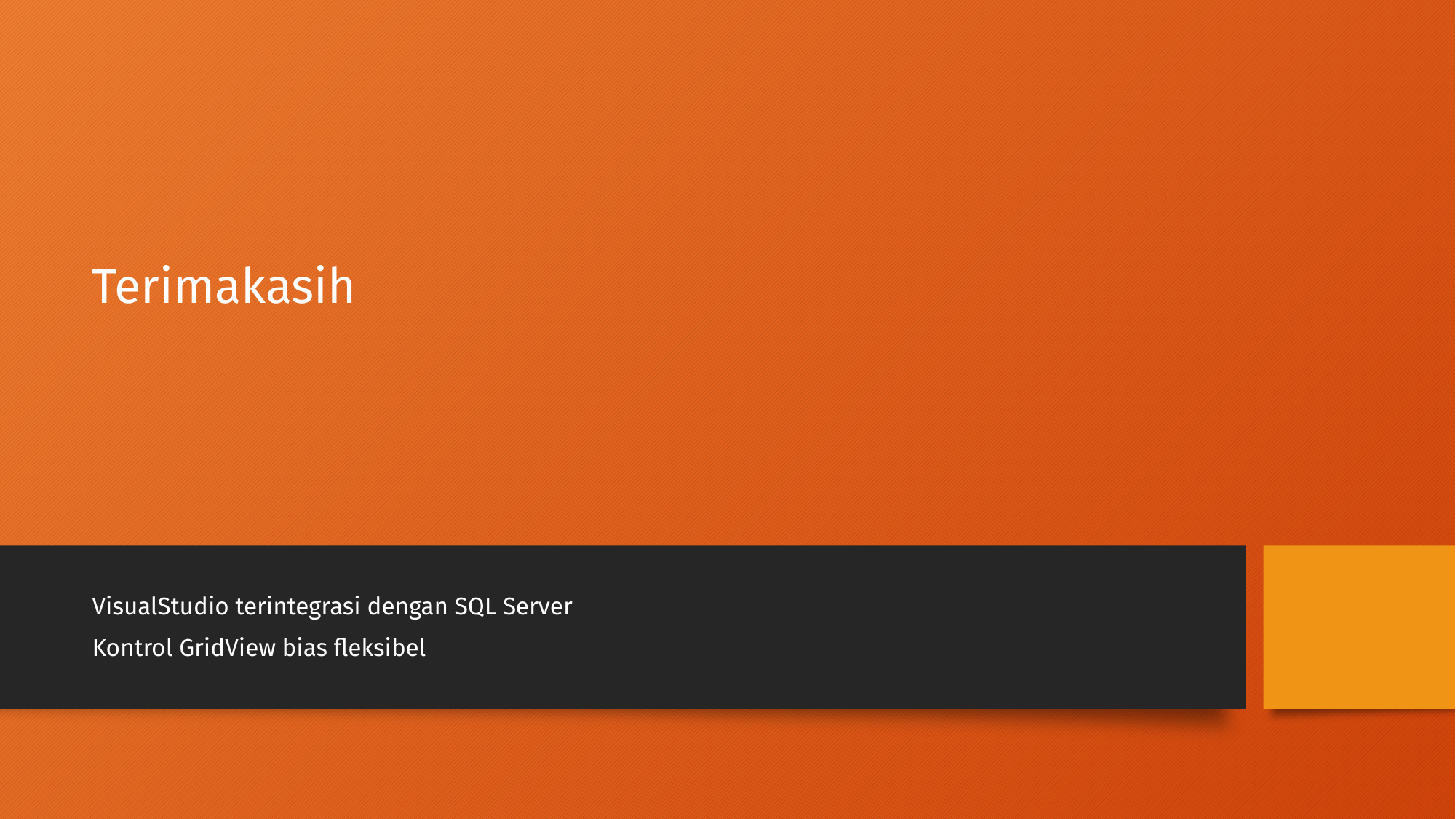

# Terimakasih
VisualStudio terintegrasi dengan SQL Server
Kontrol GridView bias fleksibel